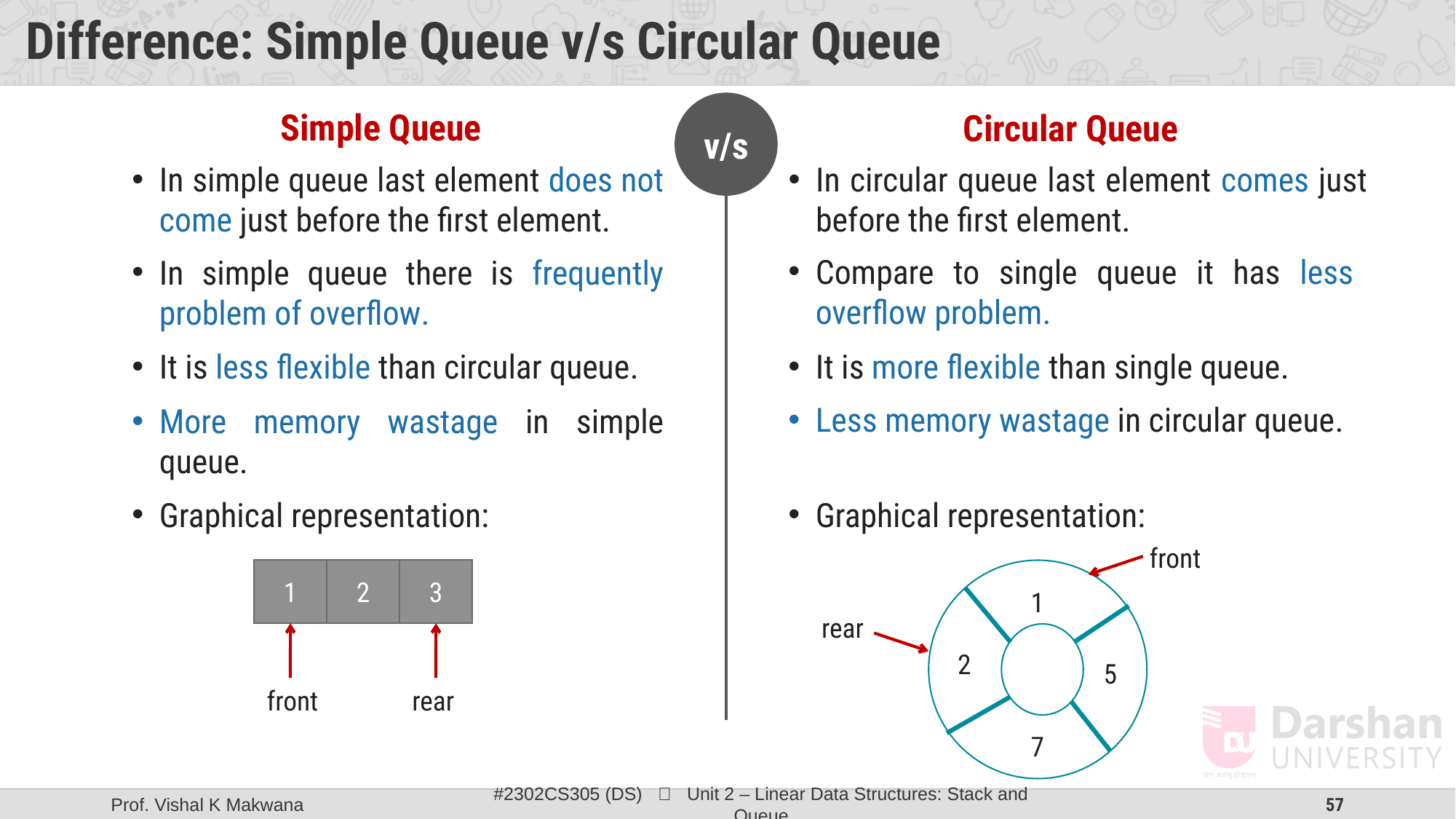

# Difference: Simple Queue v/s Circular Queue
v/s
Simple Queue
Circular Queue

In simple queue last element does not come just before the first element.
In circular queue last element comes just before the first element.
Compare to single queue it has less overflow problem.
In simple queue there is frequently problem of overflow.
It is less flexible than circular queue.
It is more flexible than single queue.
Less memory wastage in circular queue.
More memory wastage in simple queue.
Graphical representation:
Graphical representation:
front
1
2
3

1
rear

2
5
front
rear
7